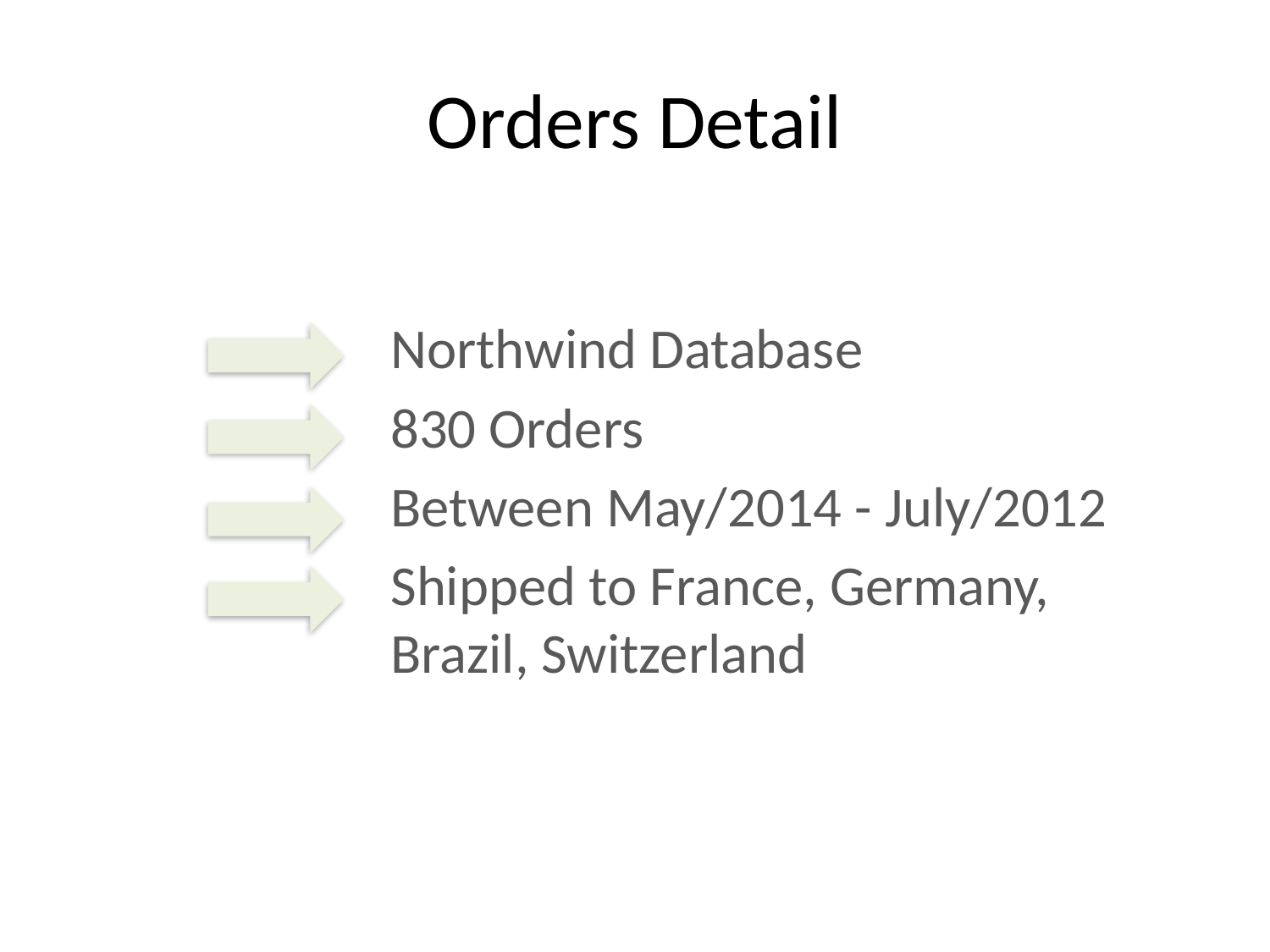

# Orders Detail

Northwind Database
830 Orders
Between May/2014 - July/2012
Shipped to France, Germany, Brazil, Switzerland